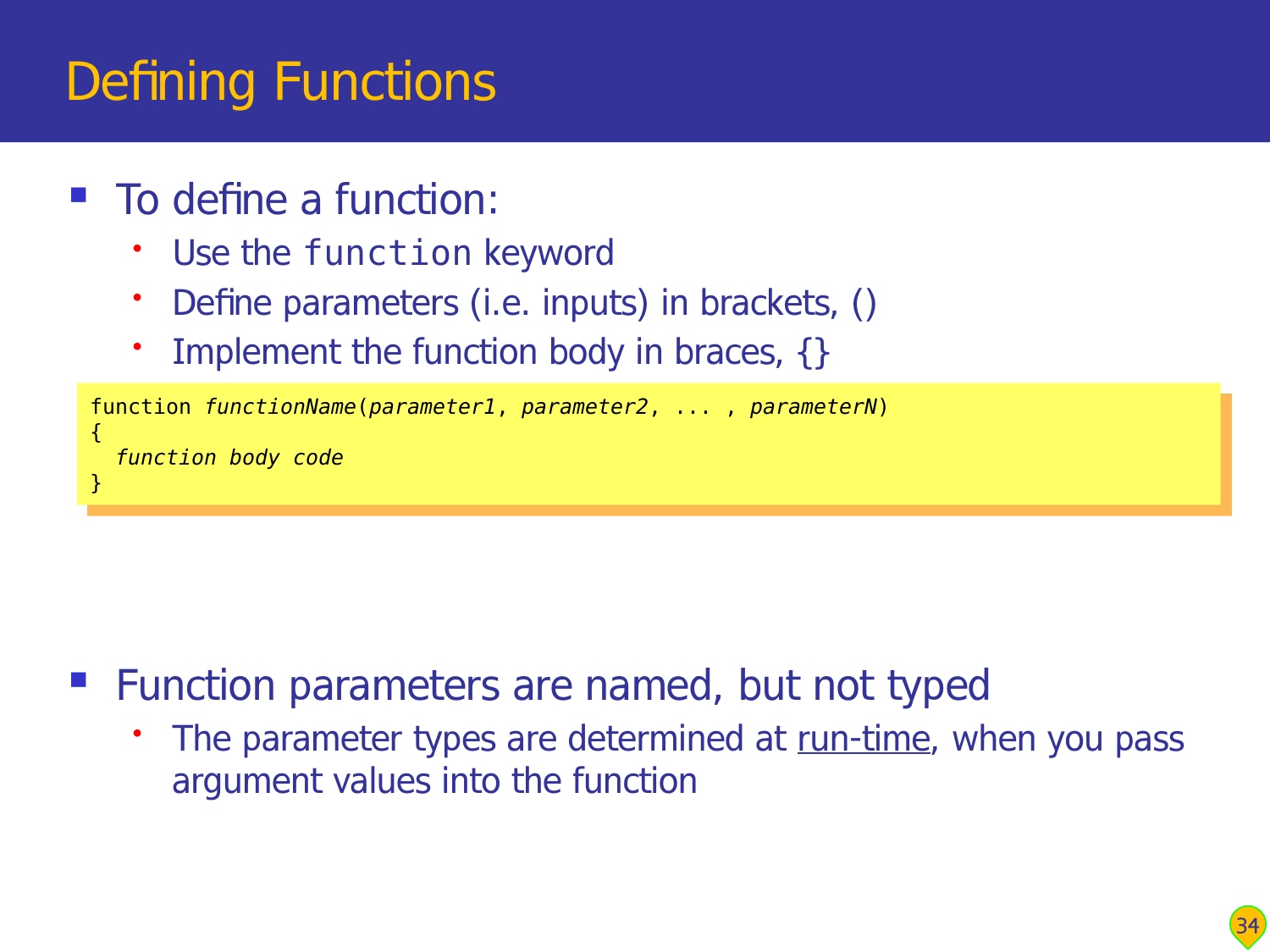

# Defining Functions
To define a function:
Use the function keyword
Define parameters (i.e. inputs) in brackets, ()
Implement the function body in braces, {}

Function parameters are named, but not typed
The parameter types are determined at run-time, when you pass argument values into the function

function functionName(parameter1, parameter2, ... , parameterN)
{
  function body code
}
34